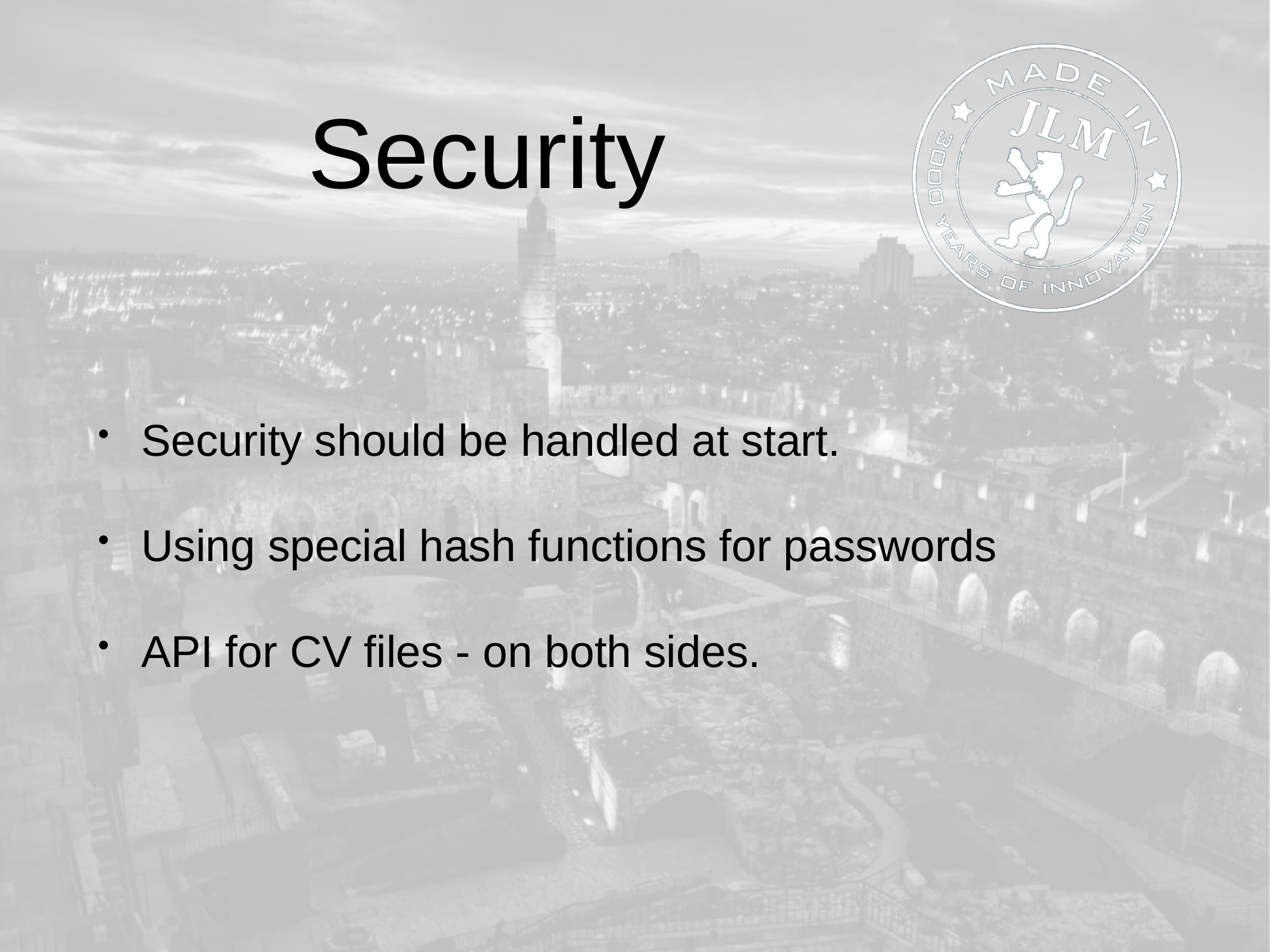

# Security
Security should be handled at start.
Using special hash functions for passwords
API for CV files - on both sides.